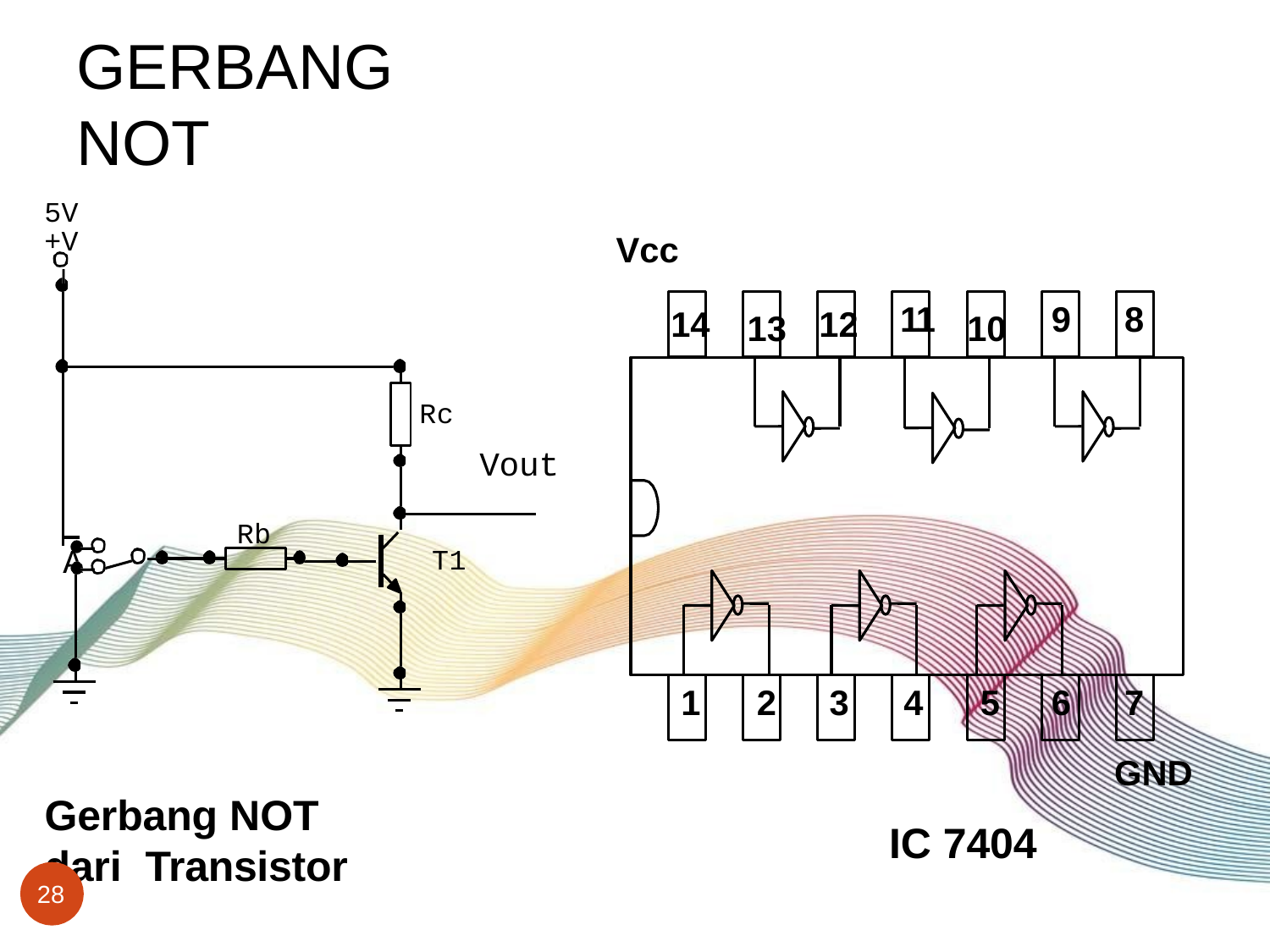

# GERBANG	NOT
5V
+V
Vcc

11
9	8
14
12
10
13

Rc
Vout

  	A

Rb

T1

1	2	3	4	5	6	7
GND

Gerbang NOT	dari  Transistor
IC 7404

28